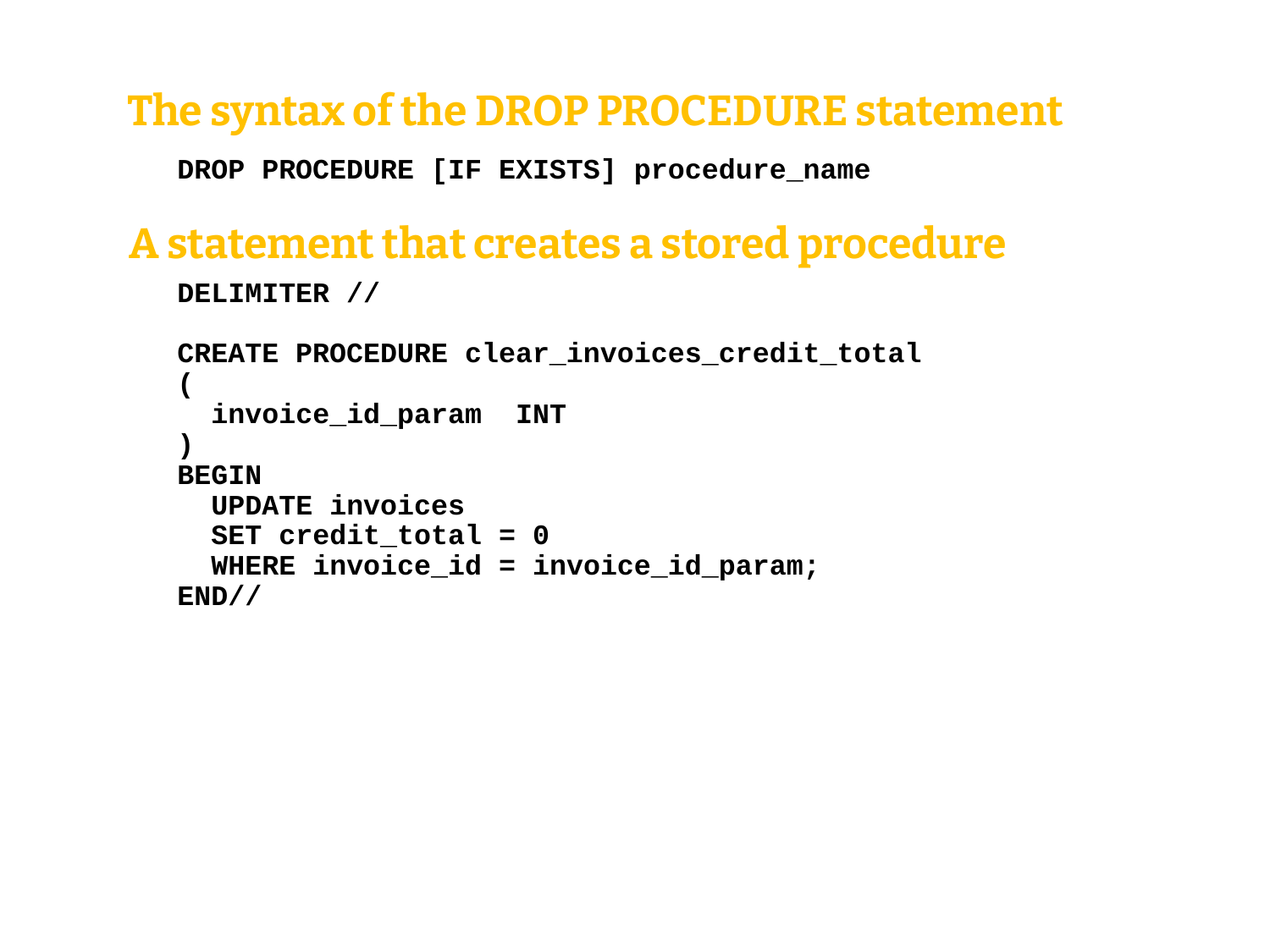

# The syntax of the DROP PROCEDURE statement
DROP PROCEDURE [IF EXISTS] procedure_name
A statement that creates a stored procedure
DELIMITER //

CREATE PROCEDURE clear_invoices_credit_total
(
  invoice_id_param  INT
)
BEGIN
  UPDATE invoices
  SET credit_total = 0
  WHERE invoice_id = invoice_id_param;
END//